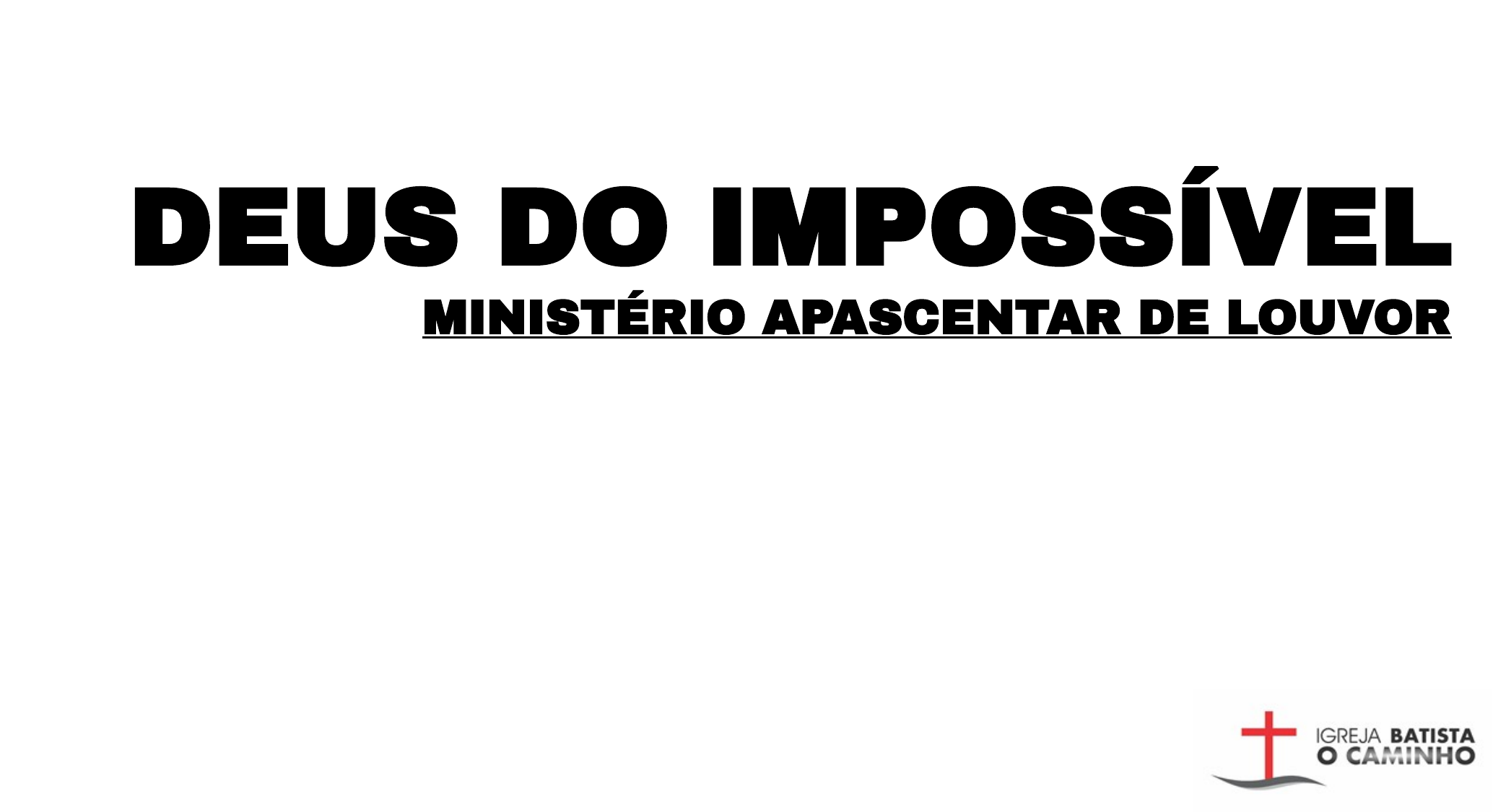

DEUS DO IMPOSSÍVEL
MINISTÉRIO APASCENTAR DE LOUVOR